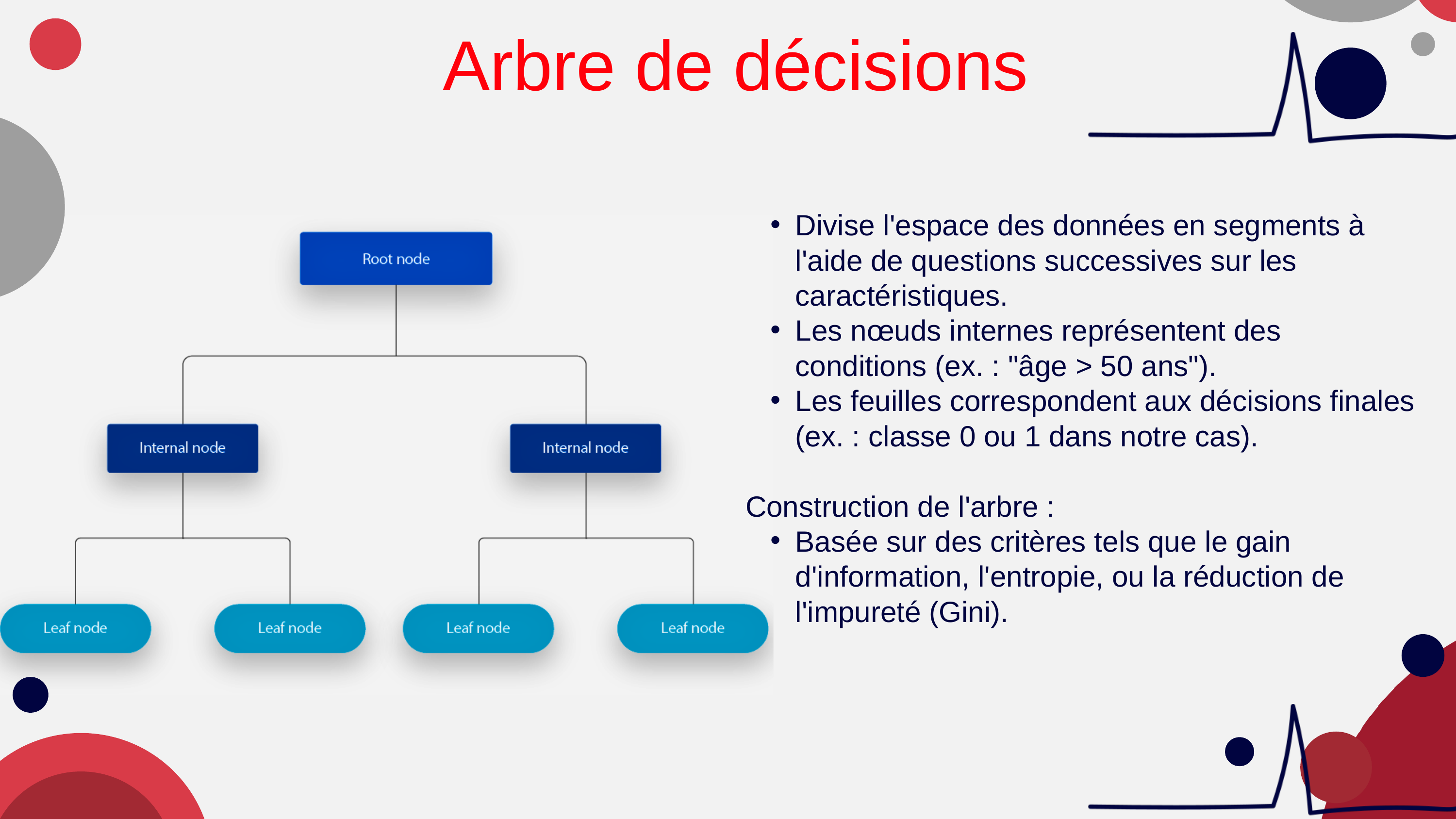

Arbre de décisions

Divise l'espace des données en segments à l'aide de questions successives sur les caractéristiques.
Les nœuds internes représentent des conditions (ex. : "âge > 50 ans").
Les feuilles correspondent aux décisions finales (ex. : classe 0 ou 1 dans notre cas).

Construction de l'arbre :
Basée sur des critères tels que le gain d'information, l'entropie, ou la réduction de l'impureté (Gini).